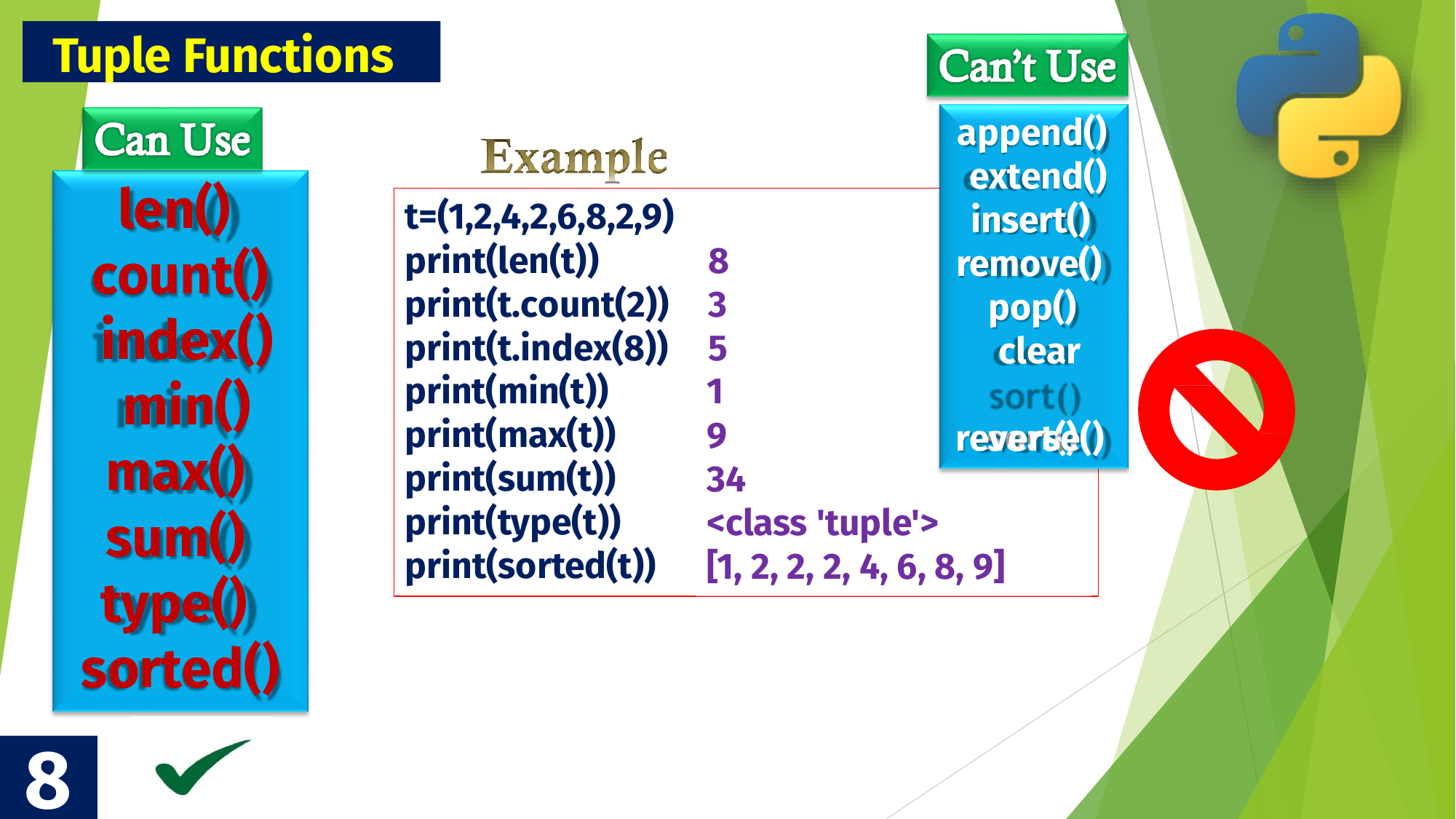

Tuple Functions

append()  extend()

len()  count()  index()  min()
max()
sum()
type()  sorted()

t=(1,2,4,2,6,8,2,9)
insert()

print(len(t))	8
remove()

print(t.count(2))	3
print(t.index(8))	5
pop()  clear  sort()

print(min(t))
print(max(t))
print(sum(t))  print(type(t))  print(sorted(t))
1
9
34
<class 'tuple'>

reverse()

[1, 2, 2, 2, 4, 6, 8, 9]

8